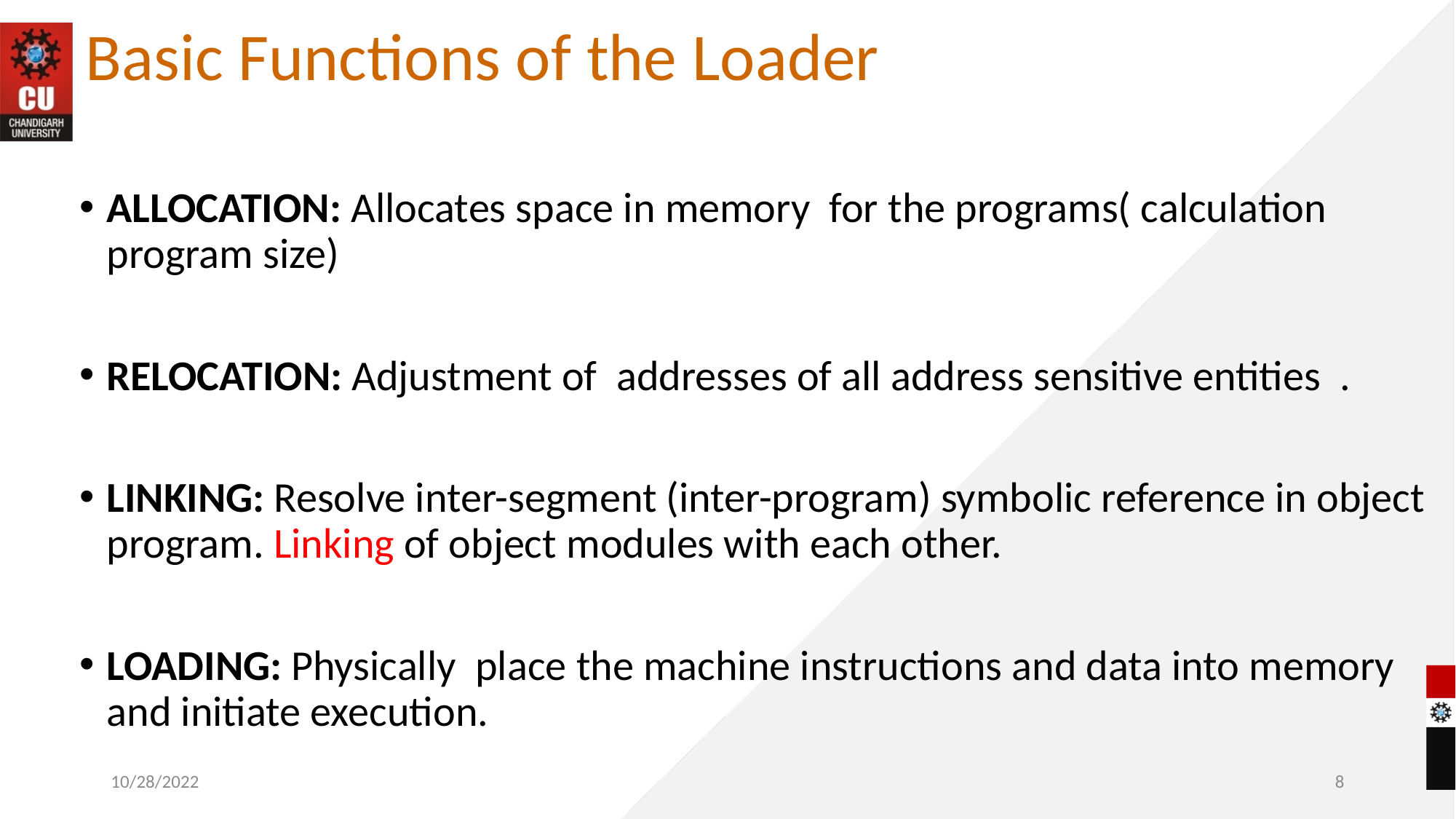

# Basic Functions of the Loader
ALLOCATION: Allocates space in memory  for the programs( calculation program size)

RELOCATION: Adjustment of  addresses of all address sensitive entities  .

LINKING: Resolve inter-segment (inter-program) symbolic reference in object  program. Linking of object modules with each other.

LOADING: Physically  place the machine instructions and data into memory and initiate execution.
10/28/2022
8